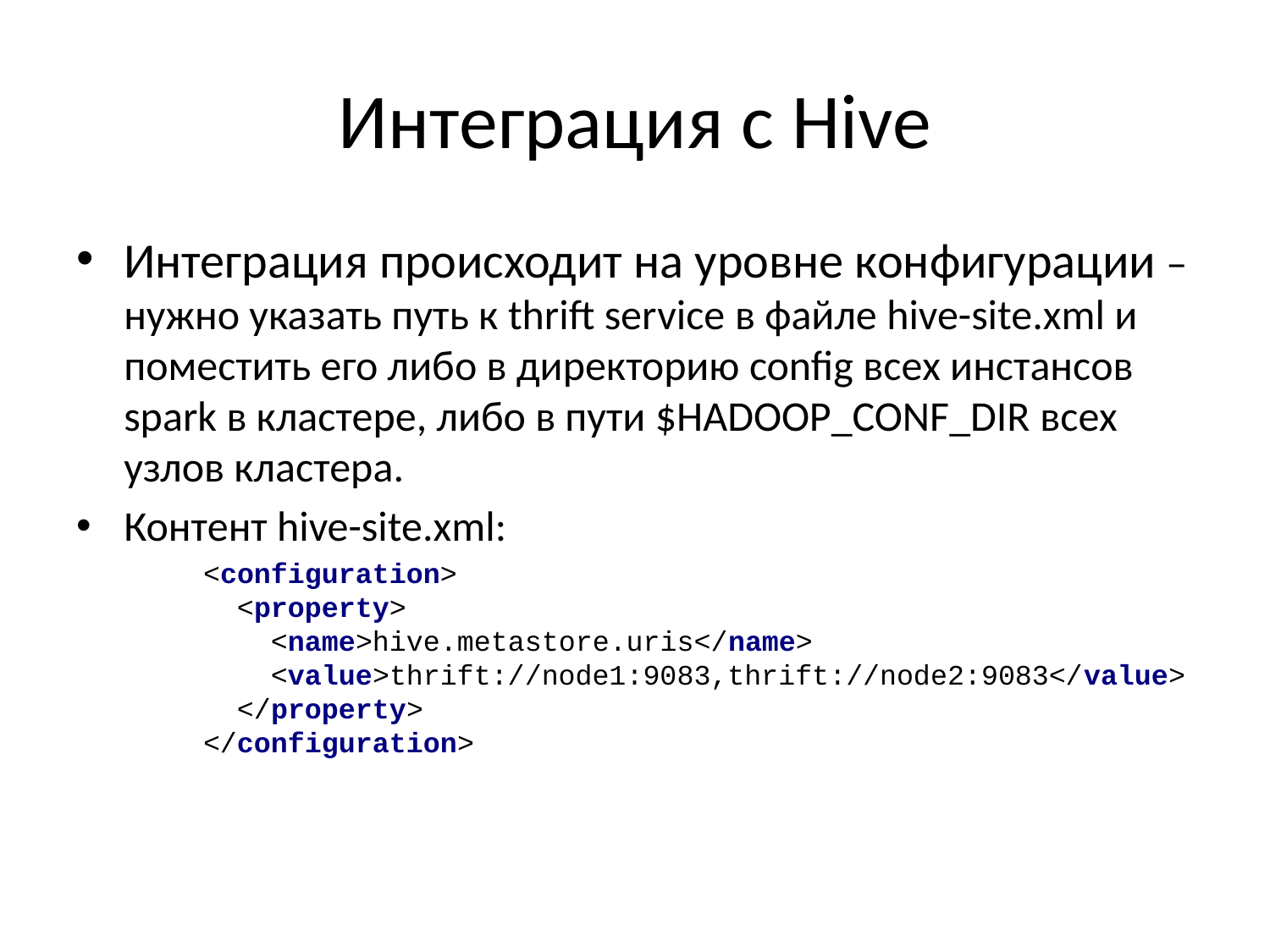

# Интеграция с Hive
Интеграция происходит на уровне конфигурации – нужно указать путь к thrift service в файле hive-site.xml и поместить его либо в директорию config всех инстансов spark в кластере, либо в пути $HADOOP_CONF_DIR всех узлов кластера.
Контент hive-site.xml:
	<configuration>
	  <property>
	    <name>hive.metastore.uris</name>
	    <value>thrift://node1:9083,thrift://node2:9083</value>
	  </property>
	</configuration>